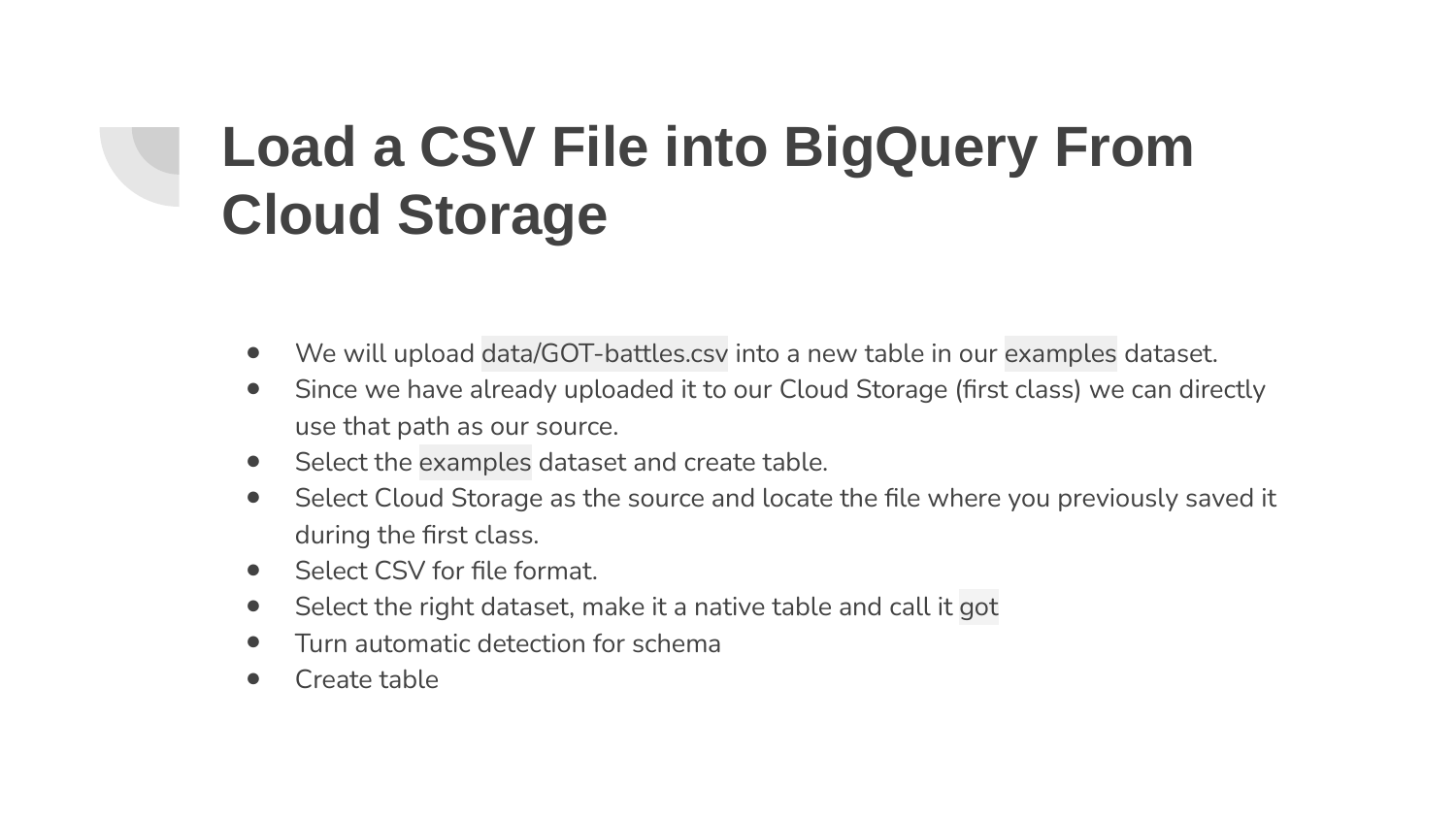

# Load a CSV File into BigQuery From Cloud Storage
We will upload data/GOT-battles.csv into a new table in our examples dataset.
Since we have already uploaded it to our Cloud Storage (first class) we can directly use that path as our source.
Select the examples dataset and create table.
Select Cloud Storage as the source and locate the file where you previously saved it during the first class.
Select CSV for file format.
Select the right dataset, make it a native table and call it got
Turn automatic detection for schema
Create table